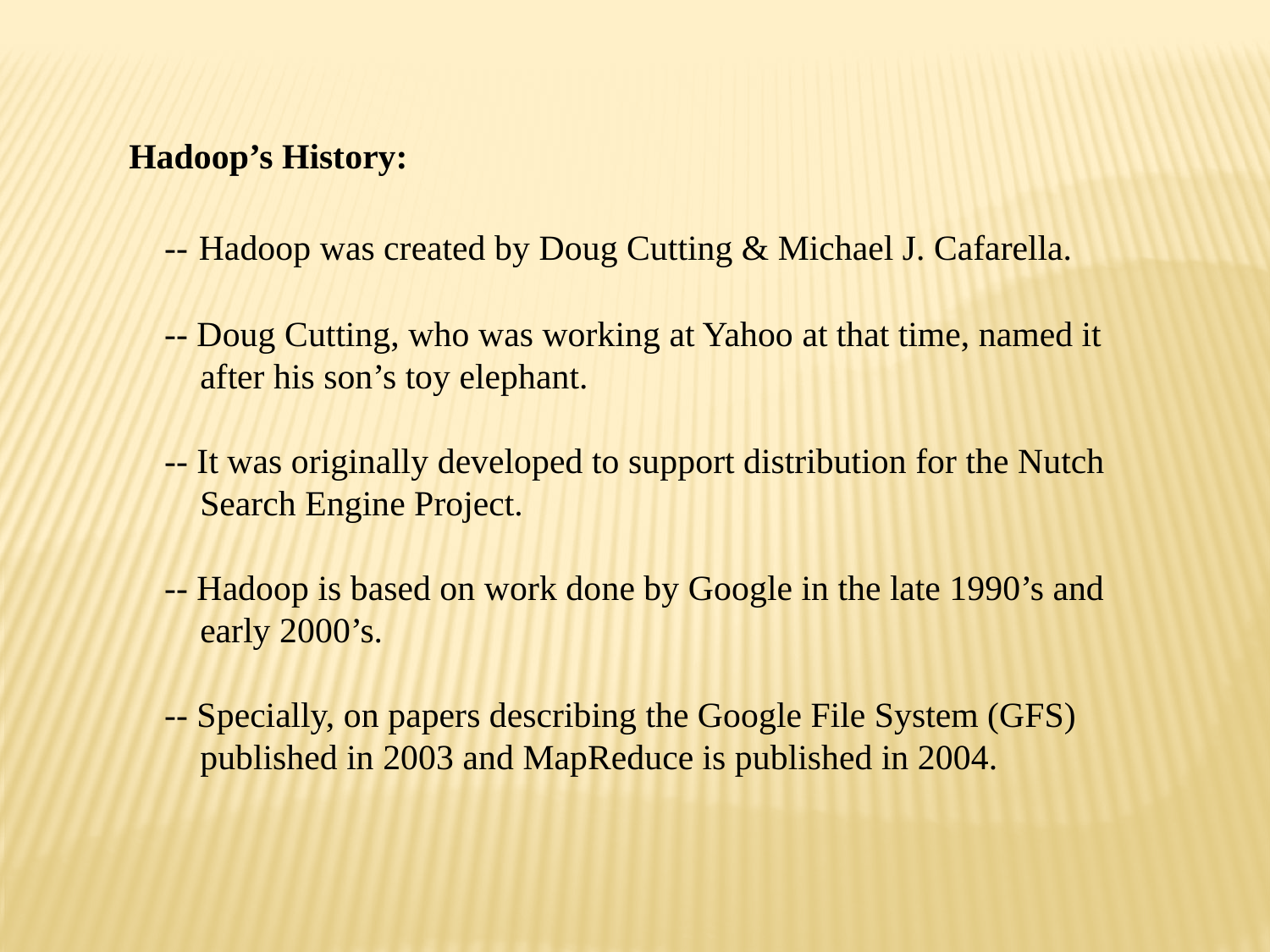

Hadoop’s History:

    -- Hadoop was created by Doug Cutting & Michael J. Cafarella.

    -- Doug Cutting, who was working at Yahoo at that time, named it
        after his son’s toy elephant.

    -- It was originally developed to support distribution for the Nutch
        Search Engine Project.

    -- Hadoop is based on work done by Google in the late 1990’s and
        early 2000’s.

    -- Specially, on papers describing the Google File System (GFS)
        published in 2003 and MapReduce is published in 2004.